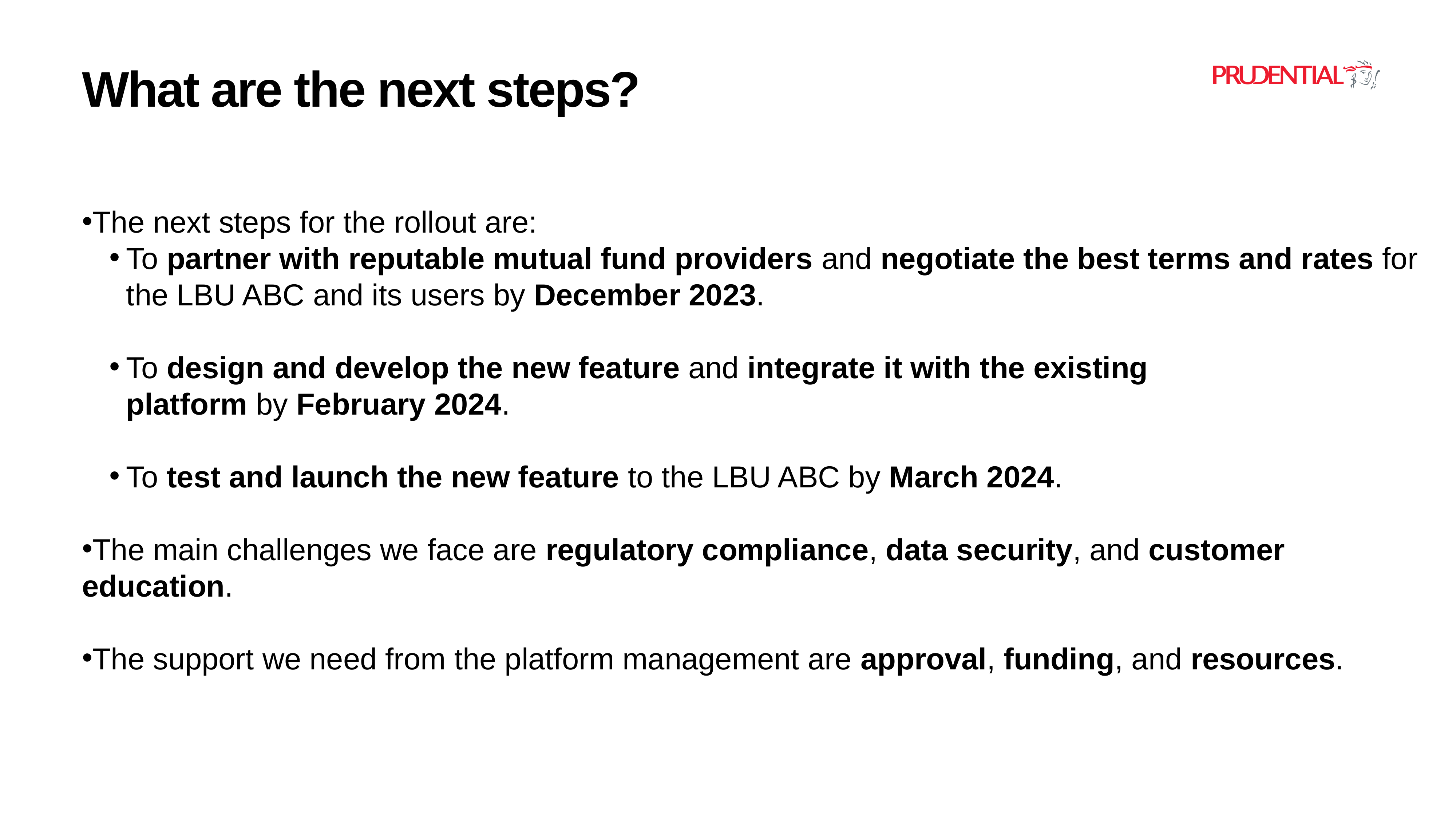

# What are the next steps?

The next steps for the rollout are:
To partner with reputable mutual fund providers and negotiate the best terms and rates for the LBU ABC and its users by December 2023.

To design and develop the new feature and integrate it with the existing platform by February 2024.

To test and launch the new feature to the LBU ABC by March 2024.

The main challenges we face are regulatory compliance, data security, and customer education.

The support we need from the platform management are approval, funding, and resources.